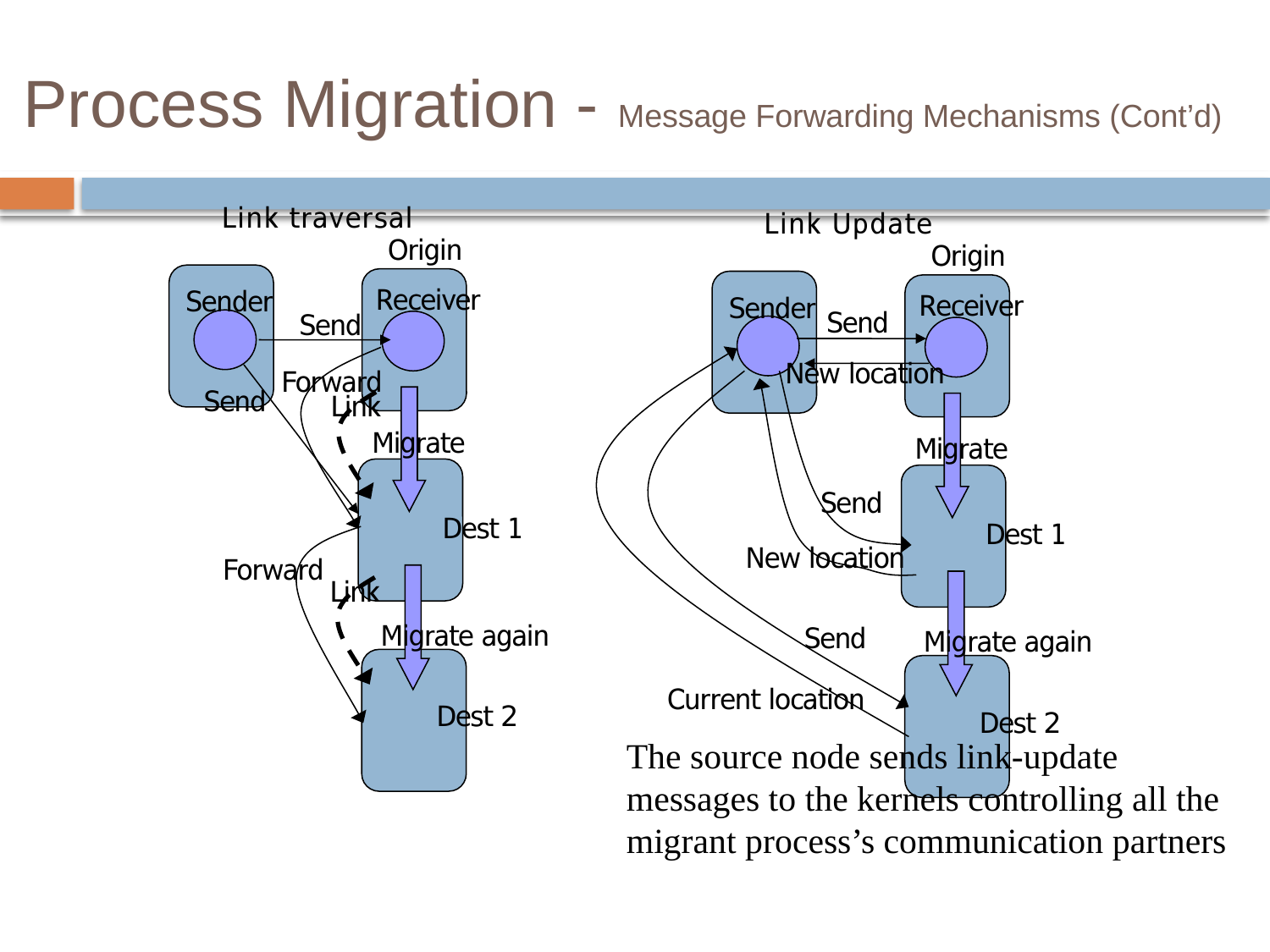

# Process Migration - Message Forwarding Mechanisms (Cont’d)
Link traversal
Link Update
Origin
Origin

Receiver
Sender
Receiver
Sender
Send
Send

New location
Forward

Send

Link

Migrate
Migrate

Send
Dest 1
Dest 1

New location
Forward

Link

Migrate again
Send
Migrate again

Current location
Dest 2
Dest 2
The source node sends link-update messages to the kernels controlling all the migrant process’s communication partners